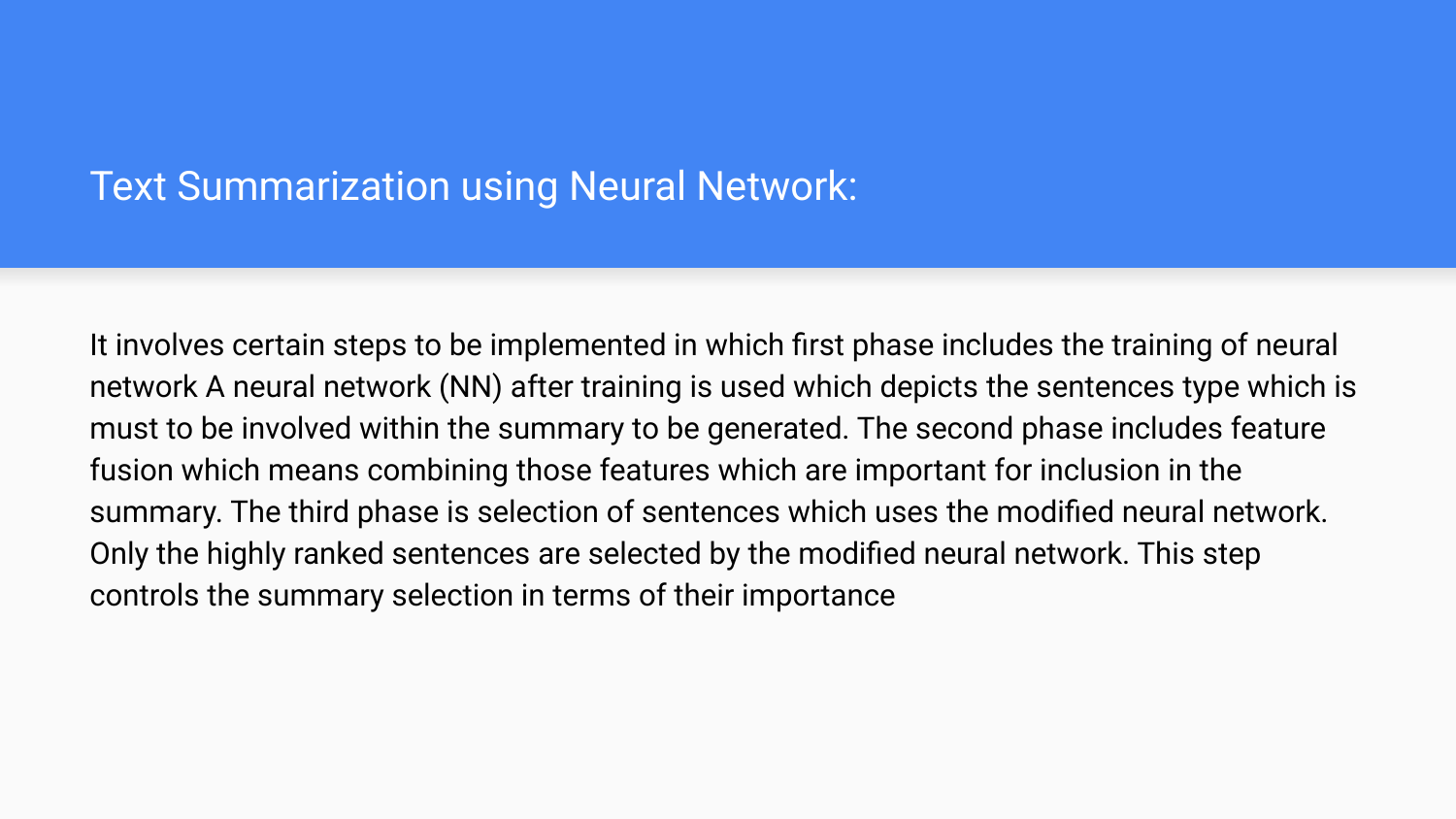

# Text Summarization using Neural Network:
It involves certain steps to be implemented in which first phase includes the training of neural network A neural network (NN) after training is used which depicts the sentences type which is must to be involved within the summary to be generated. The second phase includes feature fusion which means combining those features which are important for inclusion in the summary. The third phase is selection of sentences which uses the modified neural network. Only the highly ranked sentences are selected by the modified neural network. This step controls the summary selection in terms of their importance